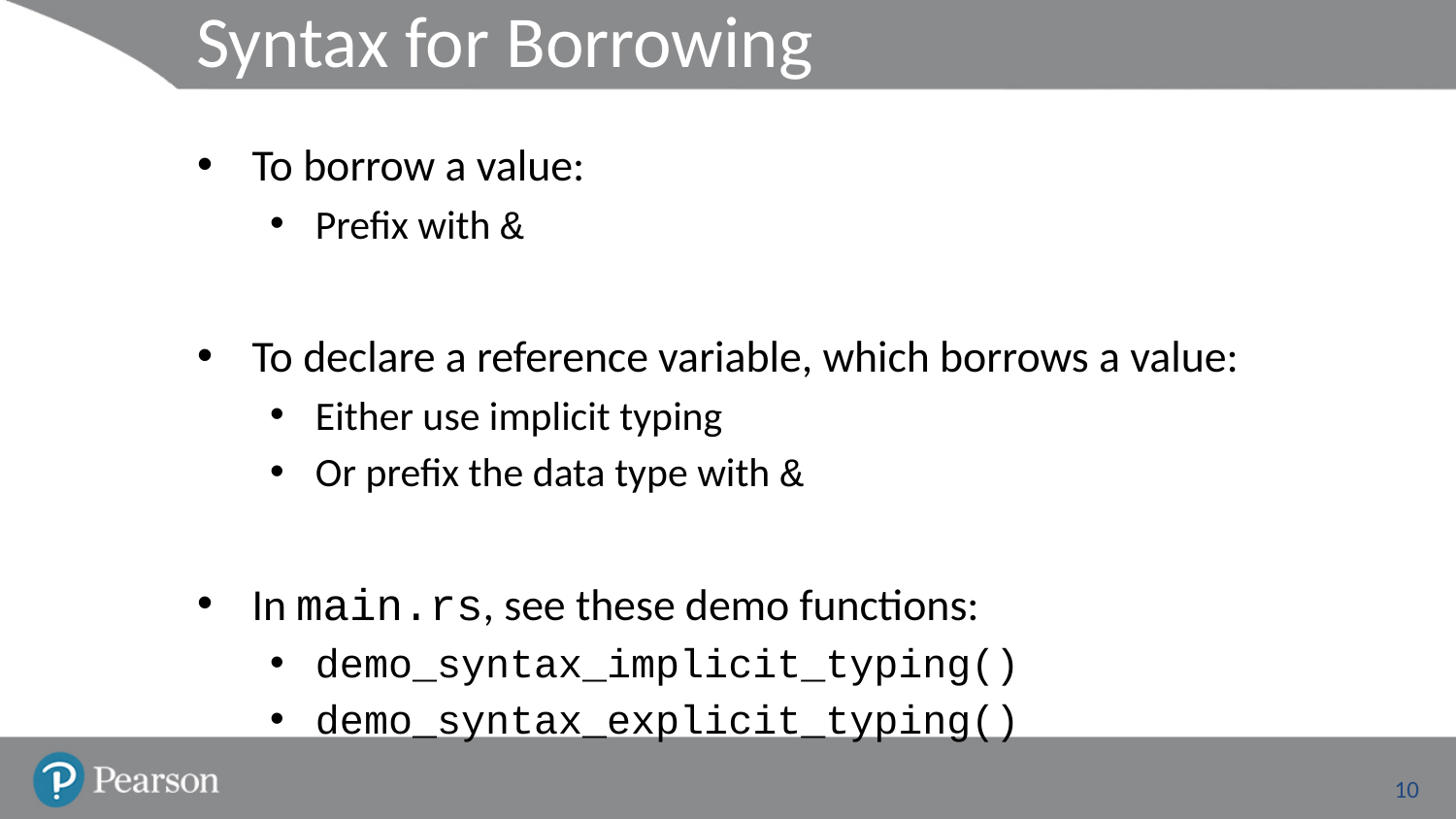

# Syntax for Borrowing
To borrow a value:
Prefix with &

To declare a reference variable, which borrows a value:
Either use implicit typing
Or prefix the data type with &

In main.rs, see these demo functions:
demo_syntax_implicit_typing()
demo_syntax_explicit_typing()

10